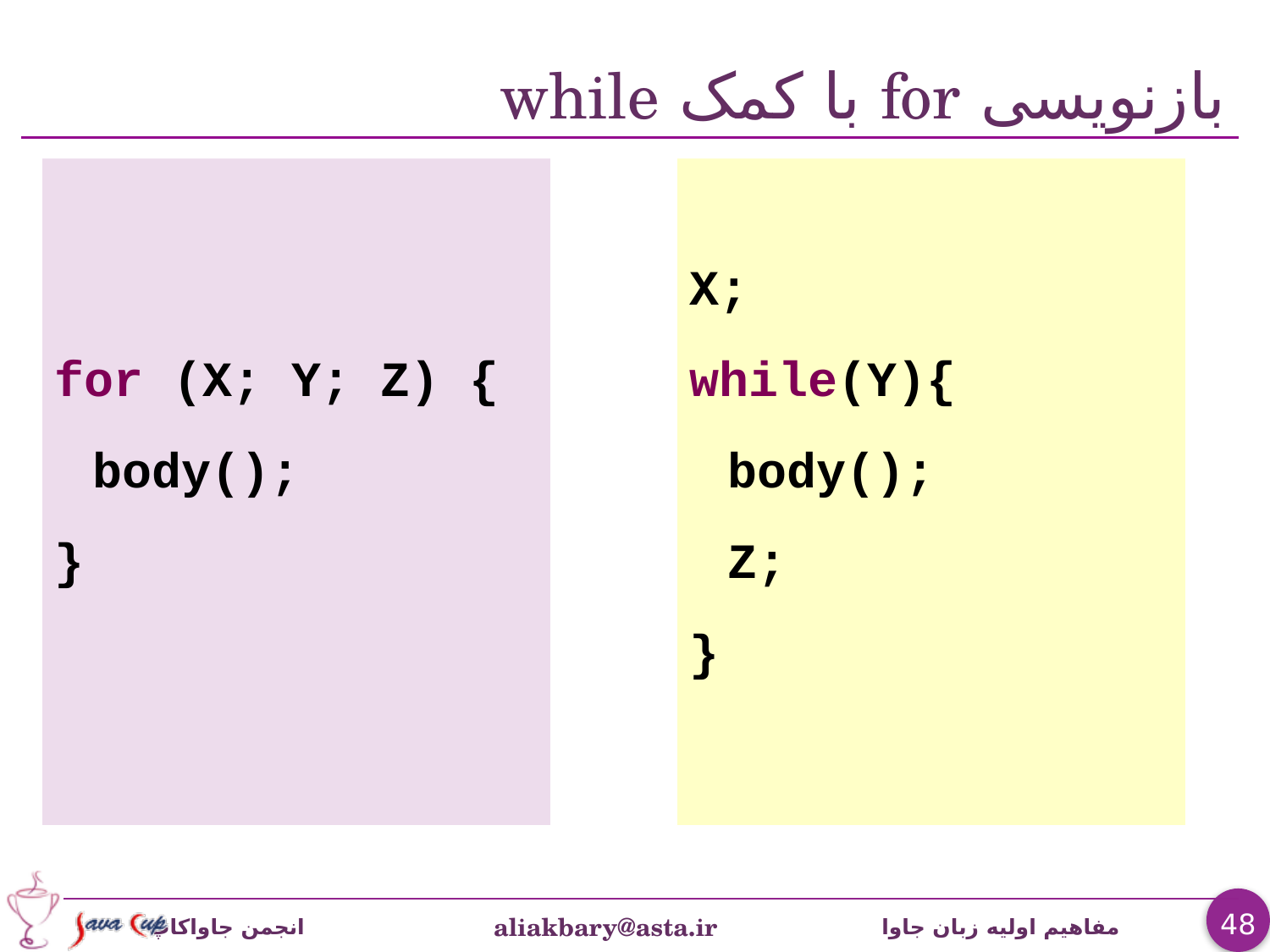

# بازنويسی for با کمک while

for (X; Y; Z) {
	body();
}

X;
while(Y){
	body();
	Z;
}